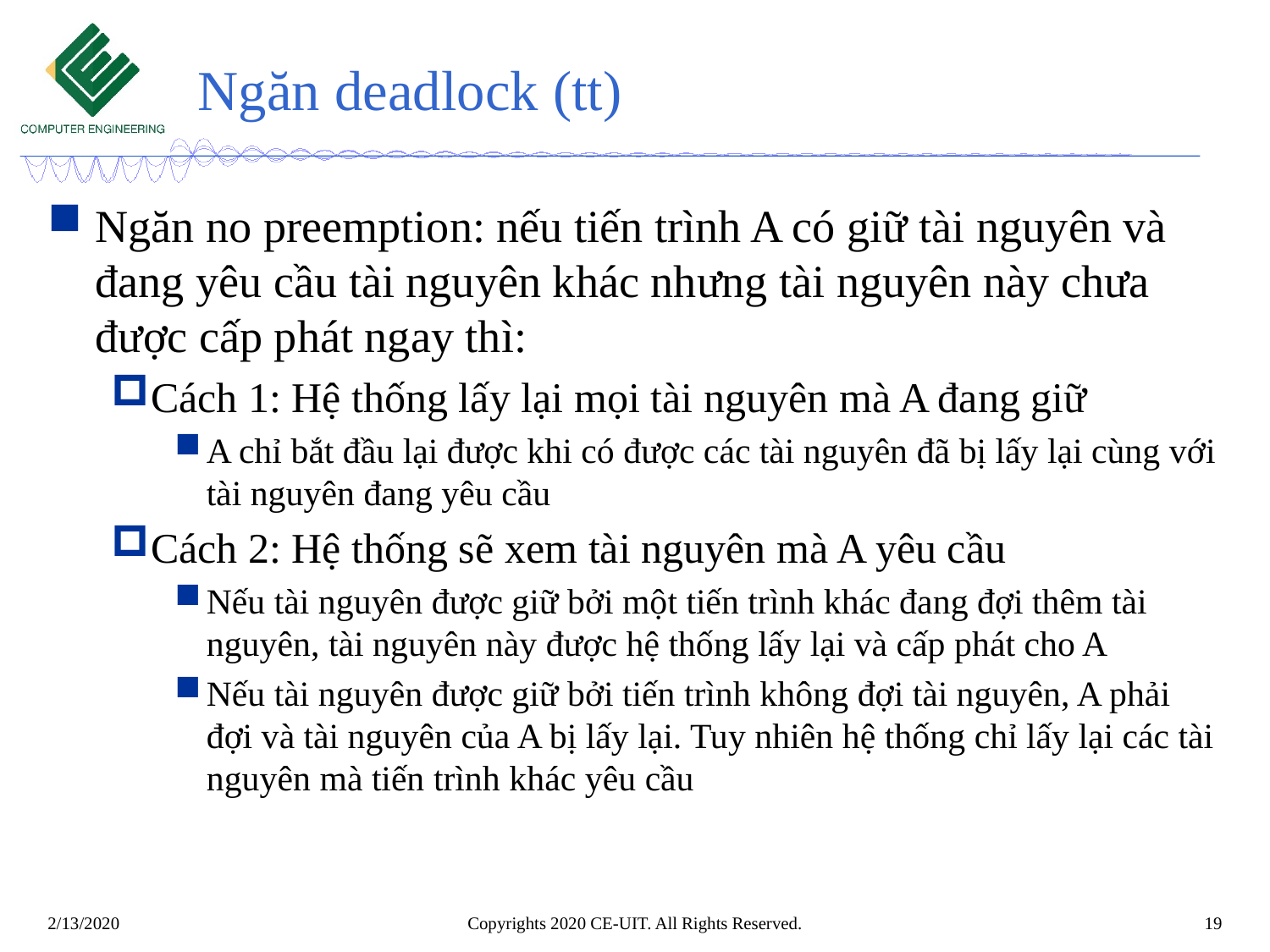

# Ngăn deadlock (tt)
Ngăn no preemption: nếu tiến trình A có giữ tài nguyên và đang yêu cầu tài nguyên khác nhưng tài nguyên này chưa được cấp phát ngay thì:
Cách 1: Hệ thống lấy lại mọi tài nguyên mà A đang giữ
A chỉ bắt đầu lại được khi có được các tài nguyên đã bị lấy lại cùng với tài nguyên đang yêu cầu
Cách 2: Hệ thống sẽ xem tài nguyên mà A yêu cầu
Nếu tài nguyên được giữ bởi một tiến trình khác đang đợi thêm tài nguyên, tài nguyên này được hệ thống lấy lại và cấp phát cho A
Nếu tài nguyên được giữ bởi tiến trình không đợi tài nguyên, A phải đợi và tài nguyên của A bị lấy lại. Tuy nhiên hệ thống chỉ lấy lại các tài nguyên mà tiến trình khác yêu cầu

Copyrights 2020 CE-UIT. All Rights Reserved.
19
2/13/2020